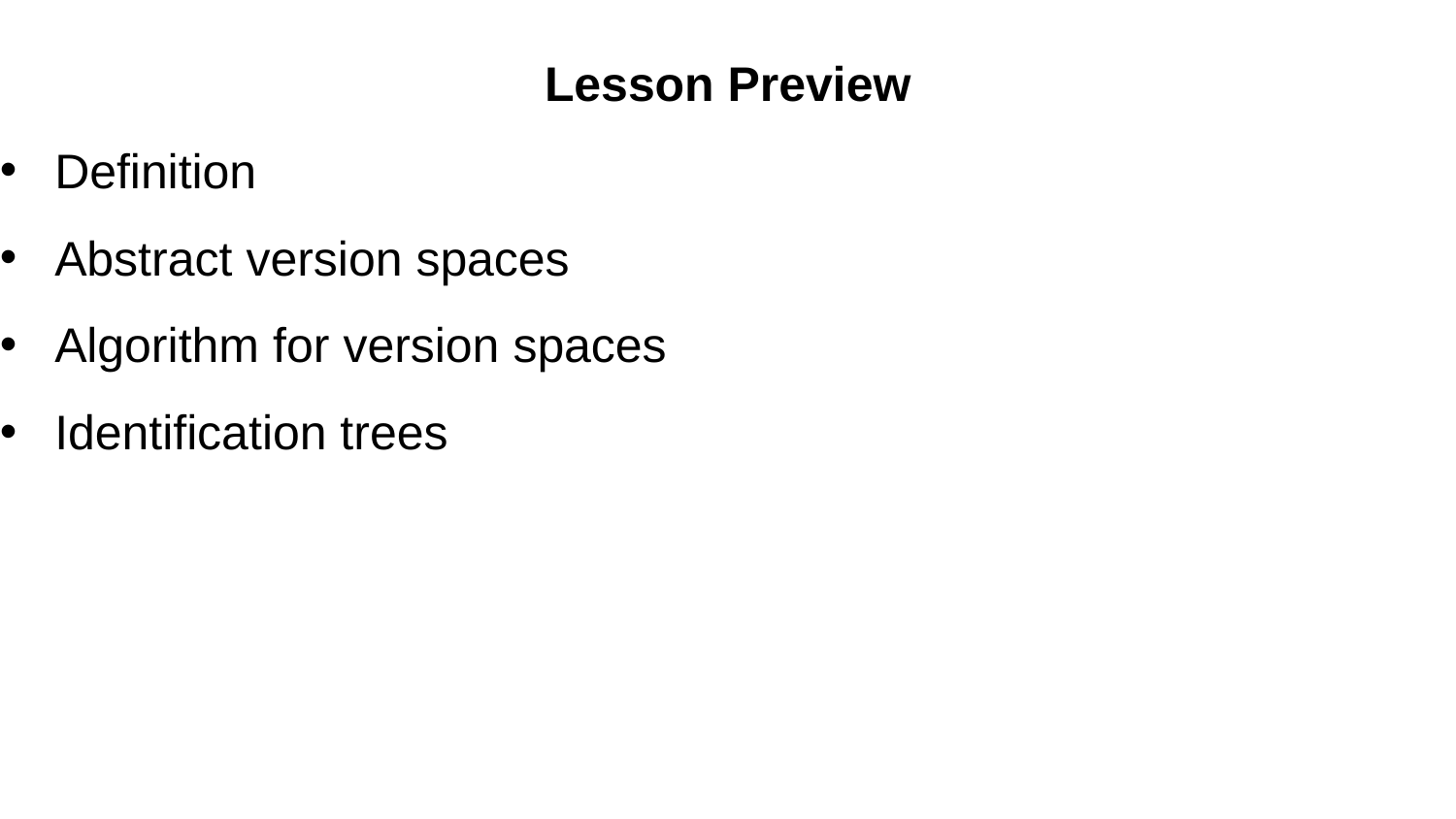

Lesson Preview

Definition
Abstract version spaces
Algorithm for version spaces

Identification trees